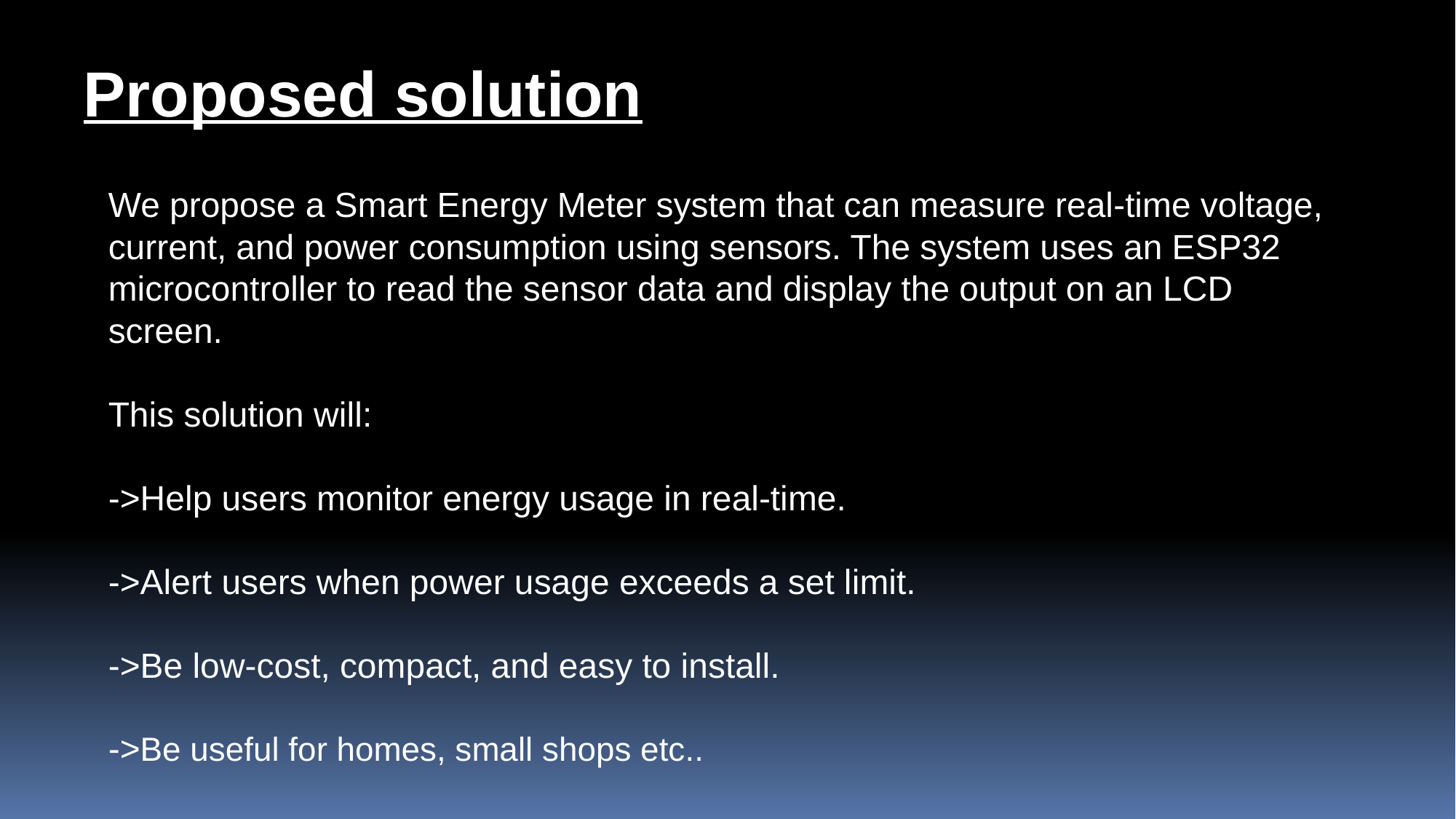

Proposed solution
We propose a Smart Energy Meter system that can measure real-time voltage, current, and power consumption using sensors. The system uses an ESP32 microcontroller to read the sensor data and display the output on an LCD screen.

This solution will:

->Help users monitor energy usage in real-time.

->Alert users when power usage exceeds a set limit.

->Be low-cost, compact, and easy to install.

->Be useful for homes, small shops etc..